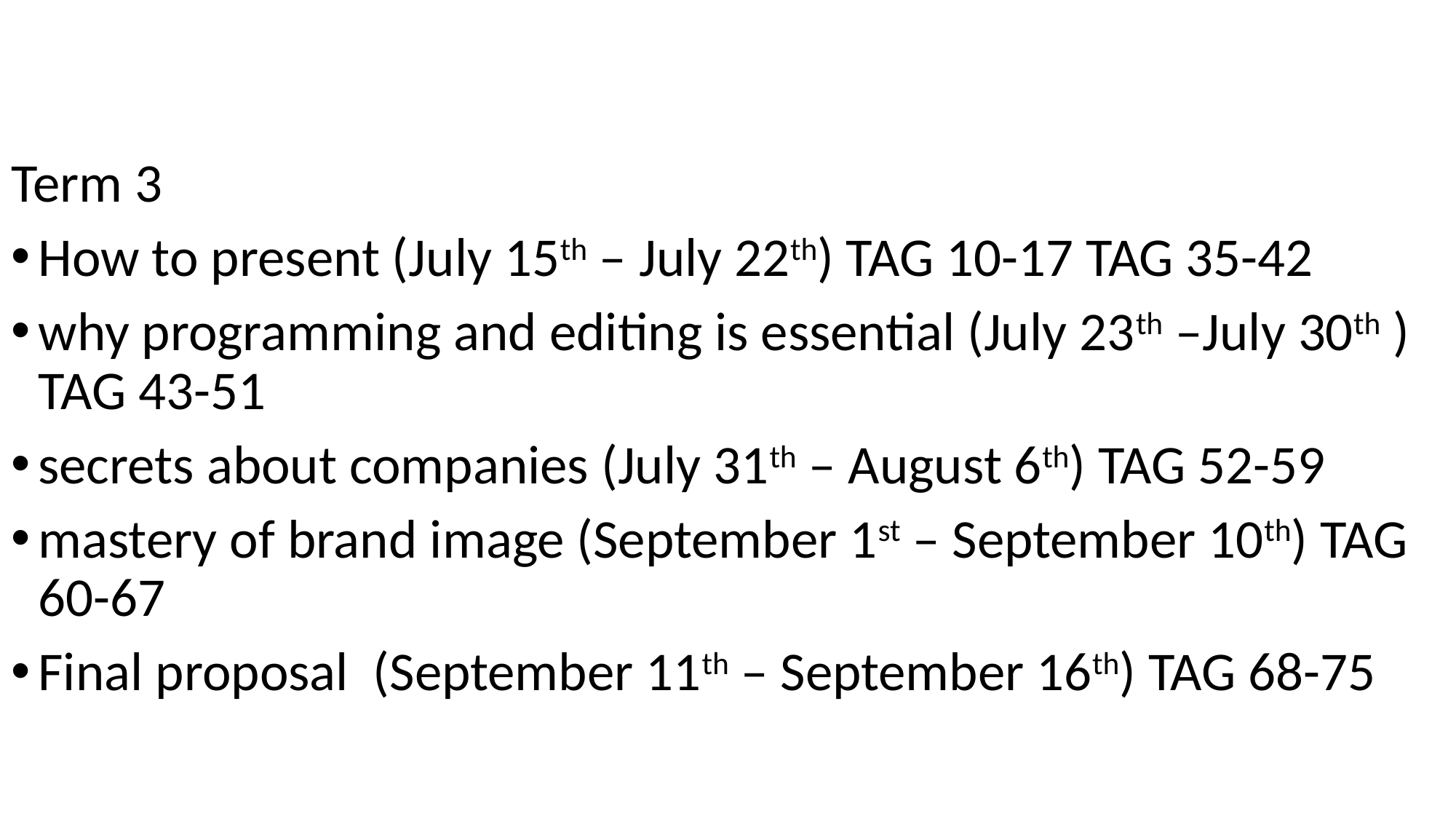

Term 3
How to present (July 15th – July 22th) TAG 10-17 TAG 35-42
why programming and editing is essential (July 23th –July 30th ) TAG 43-51
secrets about companies (July 31th – August 6th) TAG 52-59
mastery of brand image (September 1st – September 10th) TAG 60-67
Final proposal  (September 11th – September 16th) TAG 68-75